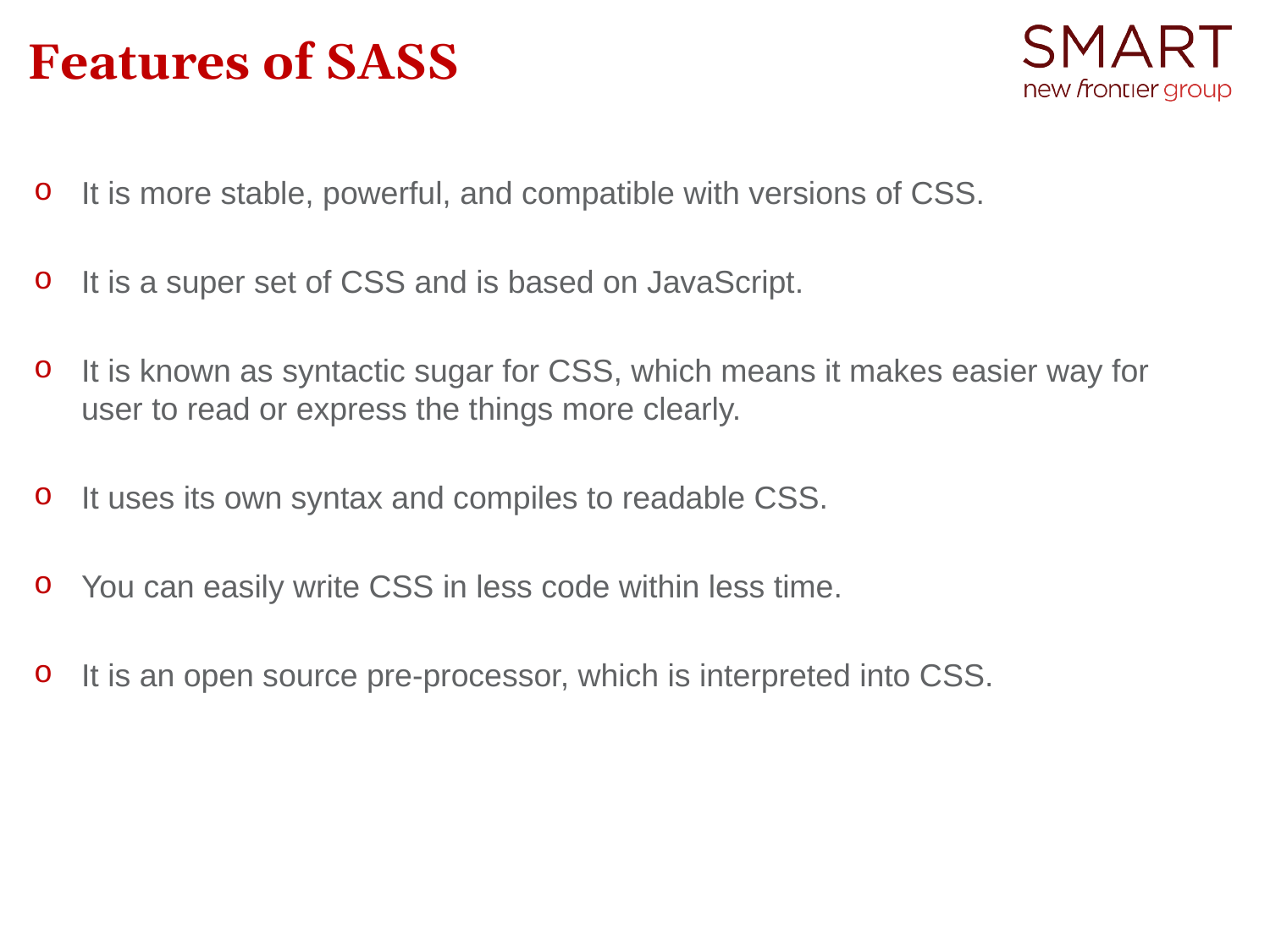

# Features of SASS
It is more stable, powerful, and compatible with versions of CSS.

It is a super set of CSS and is based on JavaScript.

It is known as syntactic sugar for CSS, which means it makes easier way for user to read or express the things more clearly.

It uses its own syntax and compiles to readable CSS.

You can easily write CSS in less code within less time.

It is an open source pre-processor, which is interpreted into CSS.